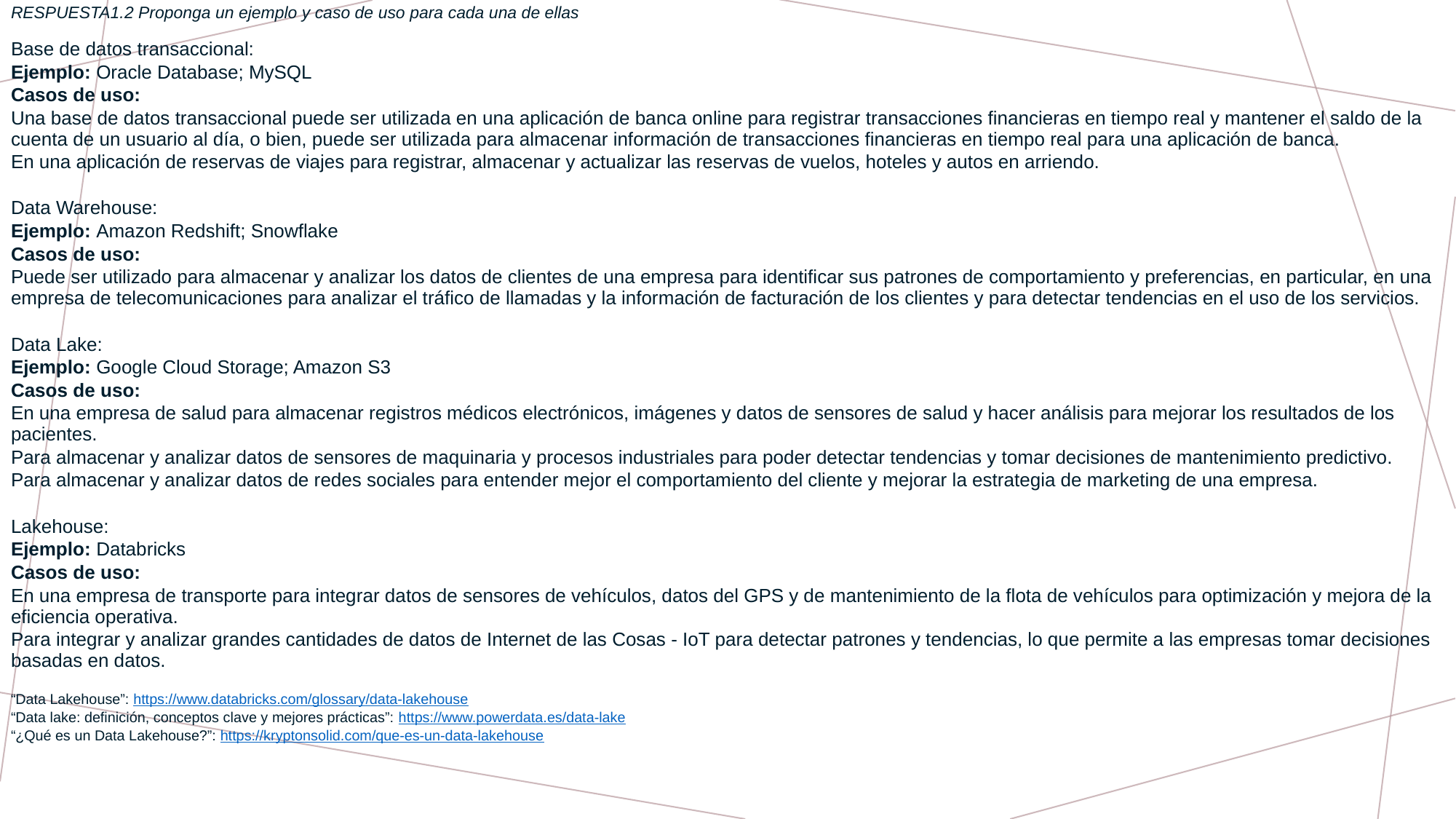

RESPUESTA1.2 Proponga un ejemplo y caso de uso para cada una de ellas

Base de datos transaccional:
Ejemplo: Oracle Database; MySQL
Casos de uso:
Una base de datos transaccional puede ser utilizada en una aplicación de banca online para registrar transacciones financieras en tiempo real y mantener el saldo de la cuenta de un usuario al día, o bien, puede ser utilizada para almacenar información de transacciones financieras en tiempo real para una aplicación de banca.
En una aplicación de reservas de viajes para registrar, almacenar y actualizar las reservas de vuelos, hoteles y autos en arriendo.

Data Warehouse:
Ejemplo: Amazon Redshift; Snowflake
Casos de uso:
Puede ser utilizado para almacenar y analizar los datos de clientes de una empresa para identificar sus patrones de comportamiento y preferencias, en particular, en una empresa de telecomunicaciones para analizar el tráfico de llamadas y la información de facturación de los clientes y para detectar tendencias en el uso de los servicios.

Data Lake:
Ejemplo: Google Cloud Storage; Amazon S3
Casos de uso:
En una empresa de salud para almacenar registros médicos electrónicos, imágenes y datos de sensores de salud y hacer análisis para mejorar los resultados de los pacientes.
Para almacenar y analizar datos de sensores de maquinaria y procesos industriales para poder detectar tendencias y tomar decisiones de mantenimiento predictivo.
Para almacenar y analizar datos de redes sociales para entender mejor el comportamiento del cliente y mejorar la estrategia de marketing de una empresa.

Lakehouse:
Ejemplo: Databricks
Casos de uso:
En una empresa de transporte para integrar datos de sensores de vehículos, datos del GPS y de mantenimiento de la flota de vehículos para optimización y mejora de la eficiencia operativa.
Para integrar y analizar grandes cantidades de datos de Internet de las Cosas - IoT para detectar patrones y tendencias, lo que permite a las empresas tomar decisiones basadas en datos.

“Data Lakehouse”: https://www.databricks.com/glossary/data-lakehouse
“Data lake: definición, conceptos clave y mejores prácticas”: https://www.powerdata.es/data-lake
“¿Qué es un Data Lakehouse?”: https://kryptonsolid.com/que-es-un-data-lakehouse